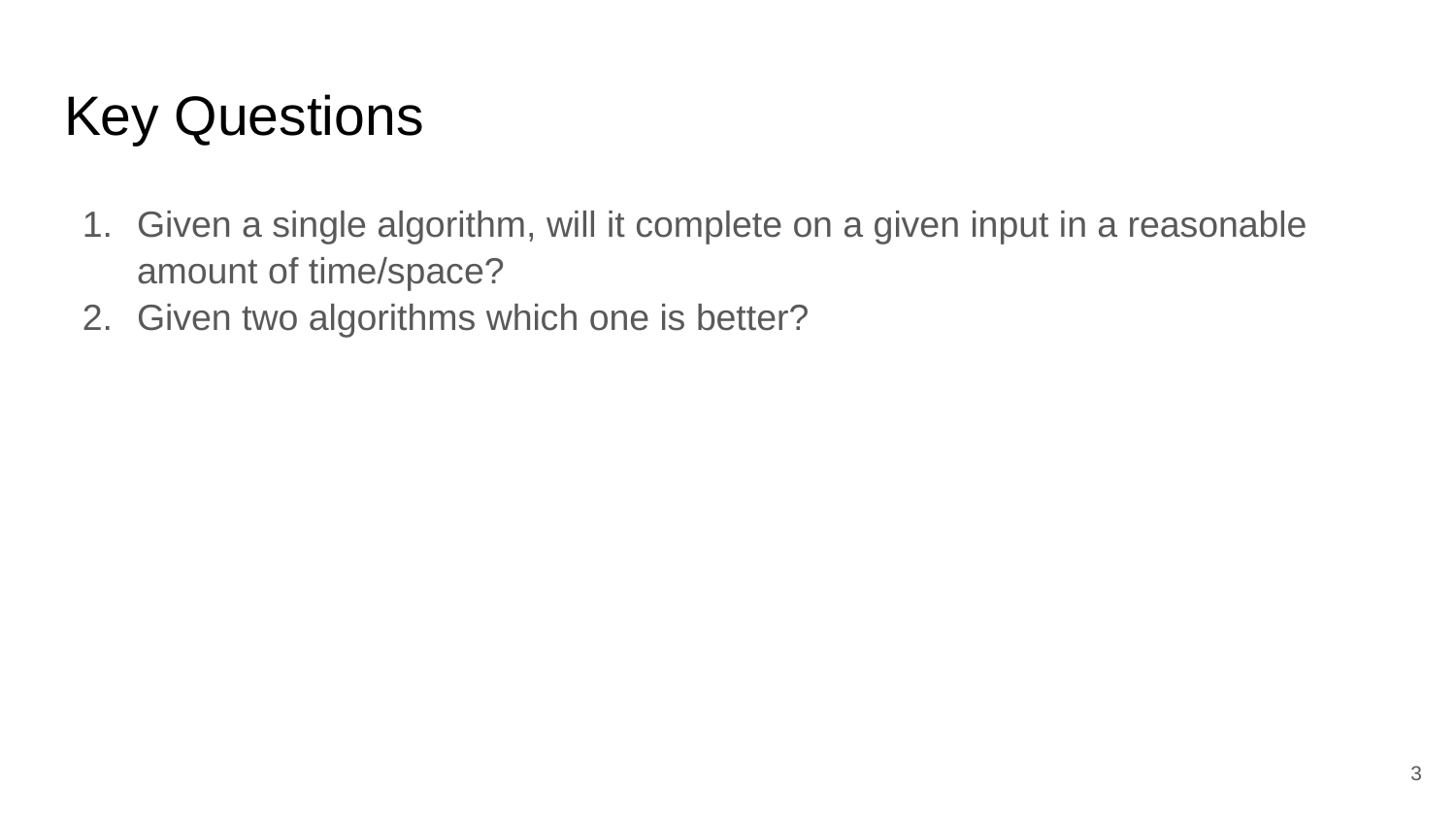

# Key Questions
Given a single algorithm, will it complete on a given input in a reasonable amount of time/space?
Given two algorithms which one is better?

3